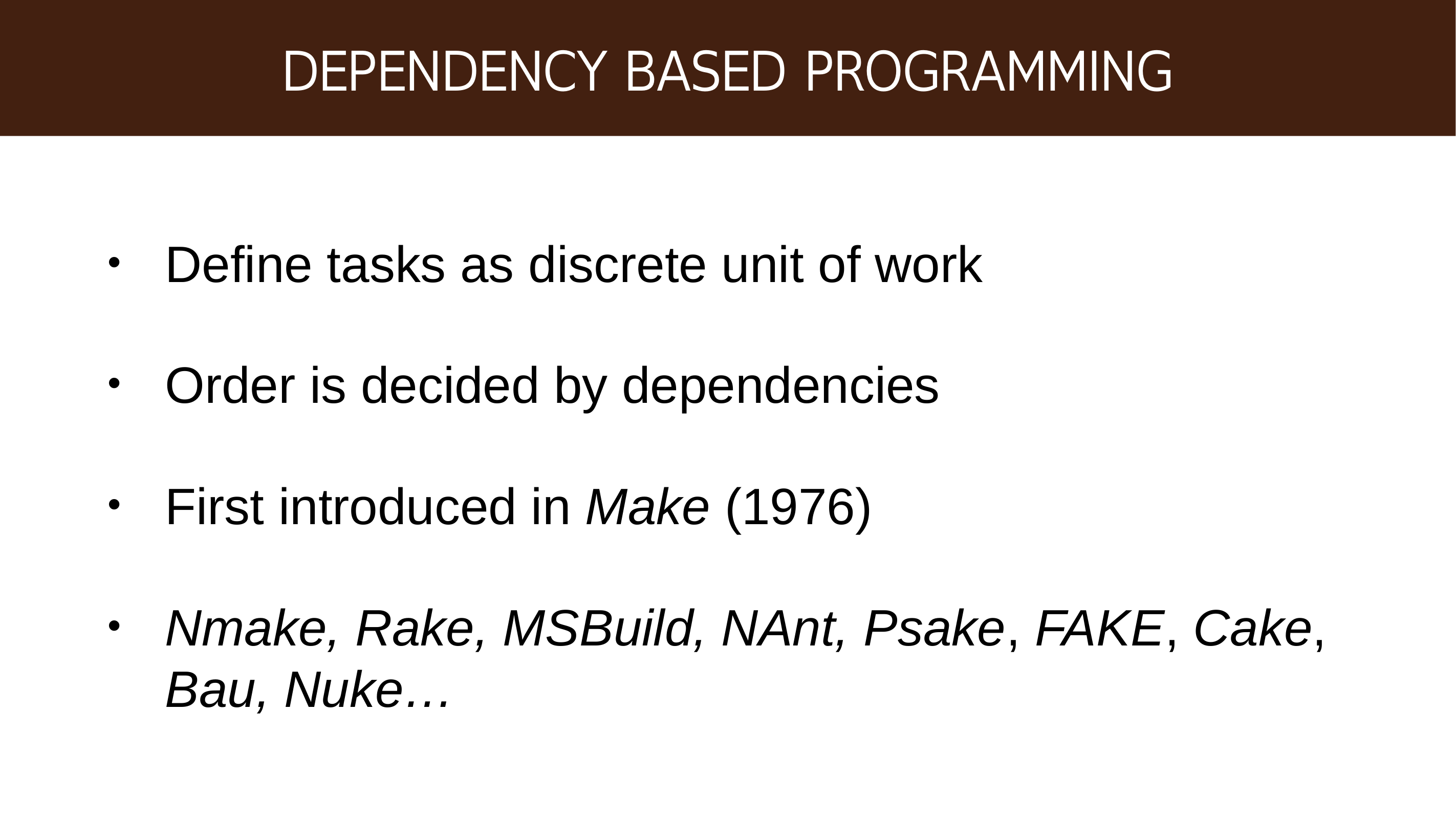

# Dependency based programming
Define tasks as discrete unit of work
Order is decided by dependencies
First introduced in Make (1976)
Nmake, Rake, MSBuild, NAnt, Psake, FAKE, Cake, Bau, Nuke…